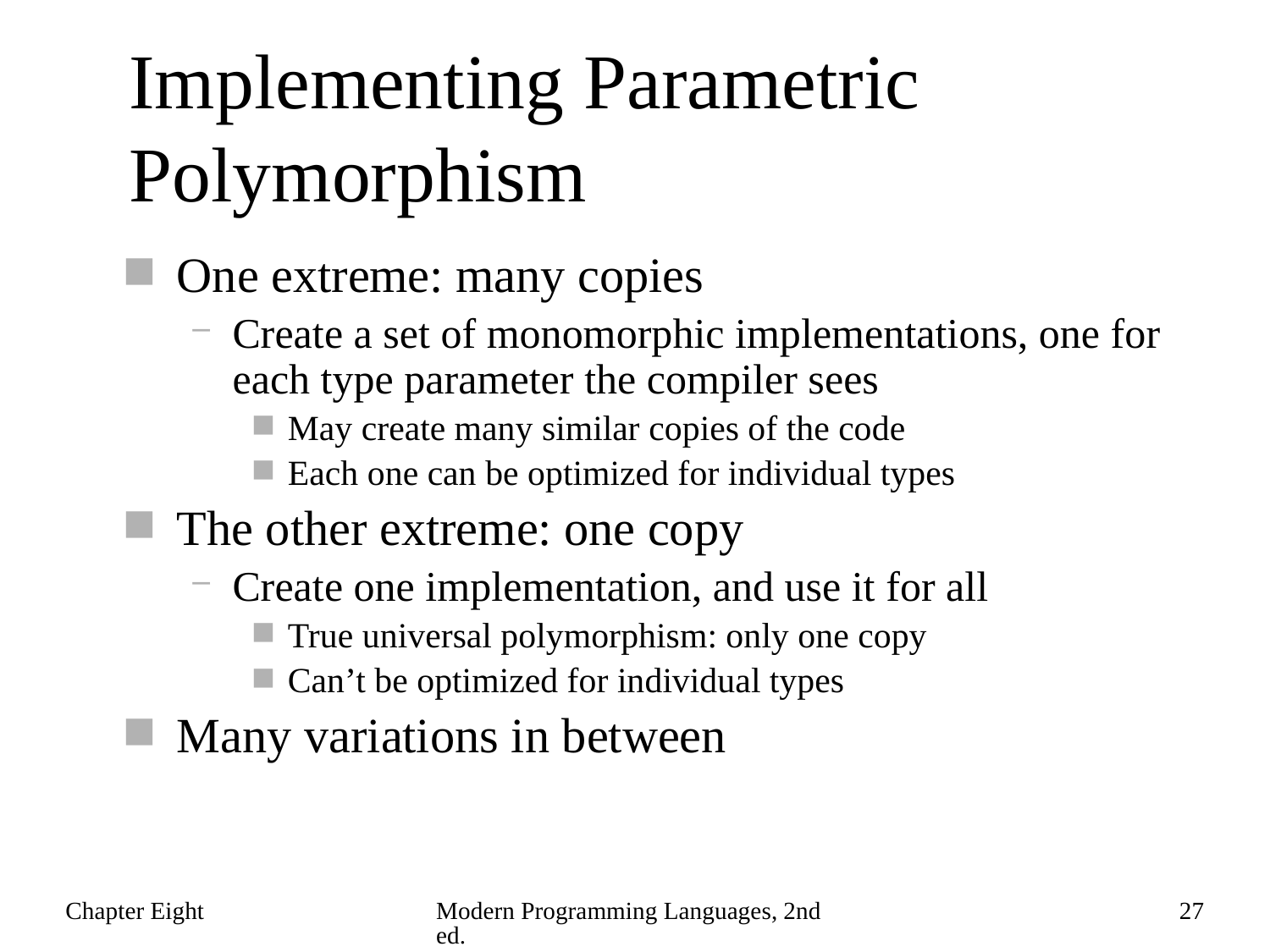

# Implementing Parametric Polymorphism
One extreme: many copies
Create a set of monomorphic implementations, one for each type parameter the compiler sees
May create many similar copies of the code
Each one can be optimized for individual types
The other extreme: one copy
Create one implementation, and use it for all
True universal polymorphism: only one copy
Can’t be optimized for individual types
Many variations in between
Chapter Eight
Modern Programming Languages, 2nd ed.
27